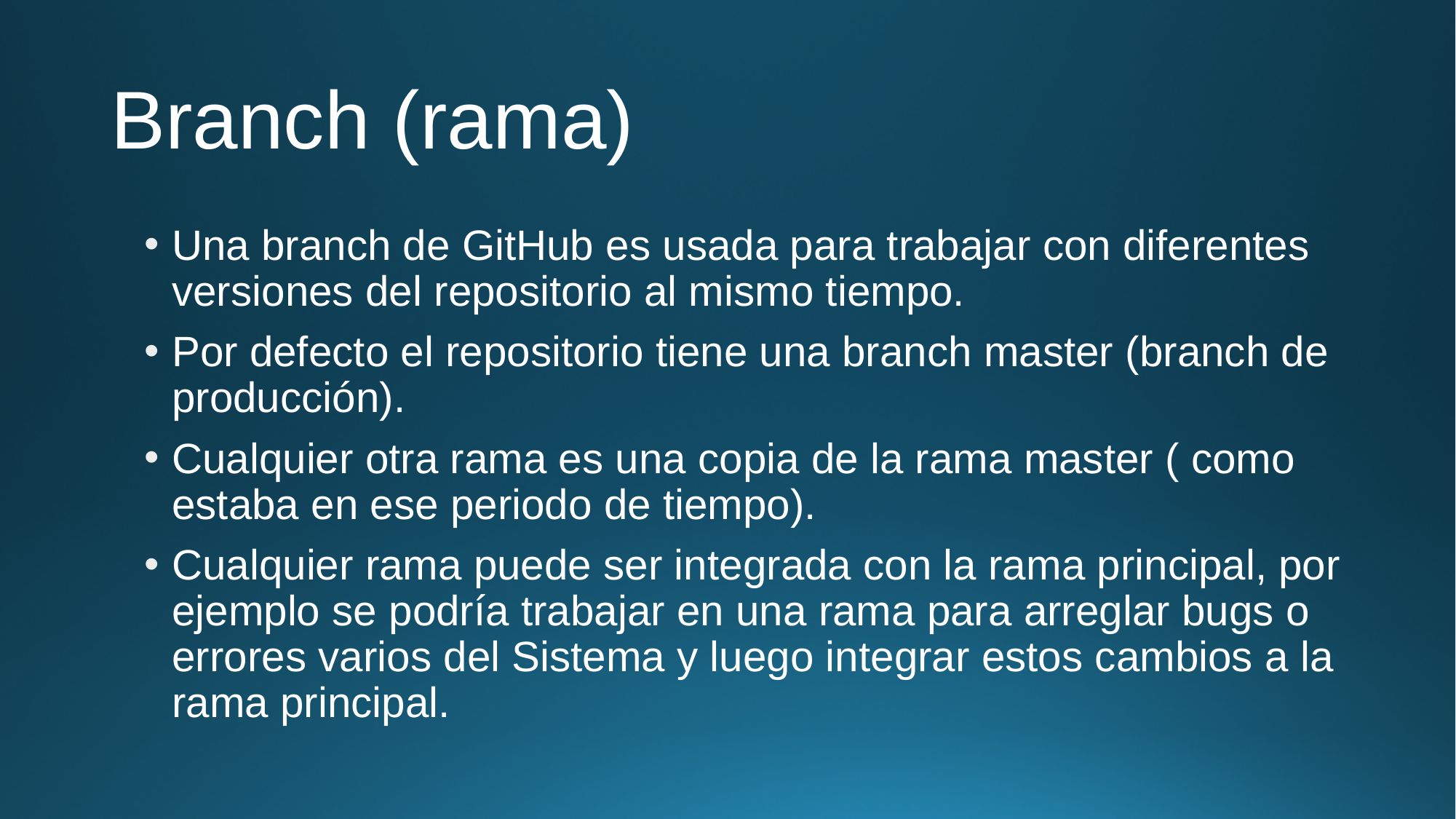

# Branch (rama)
Una branch de GitHub es usada para trabajar con diferentes versiones del repositorio al mismo tiempo.
Por defecto el repositorio tiene una branch master (branch de producción).
Cualquier otra rama es una copia de la rama master ( como estaba en ese periodo de tiempo).
Cualquier rama puede ser integrada con la rama principal, por ejemplo se podría trabajar en una rama para arreglar bugs o errores varios del Sistema y luego integrar estos cambios a la rama principal.